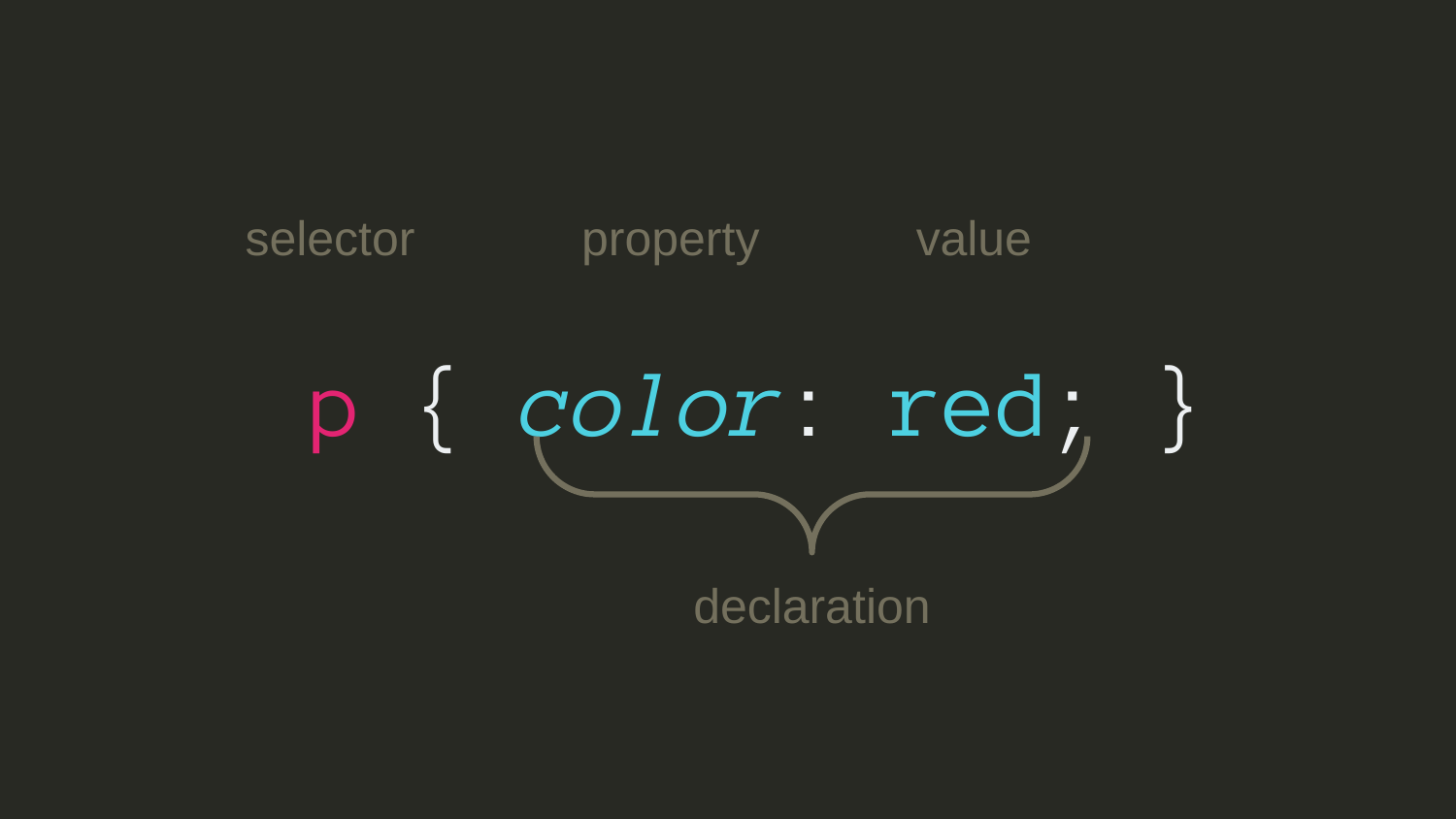

selector
property
value

p { color: red; }
declaration